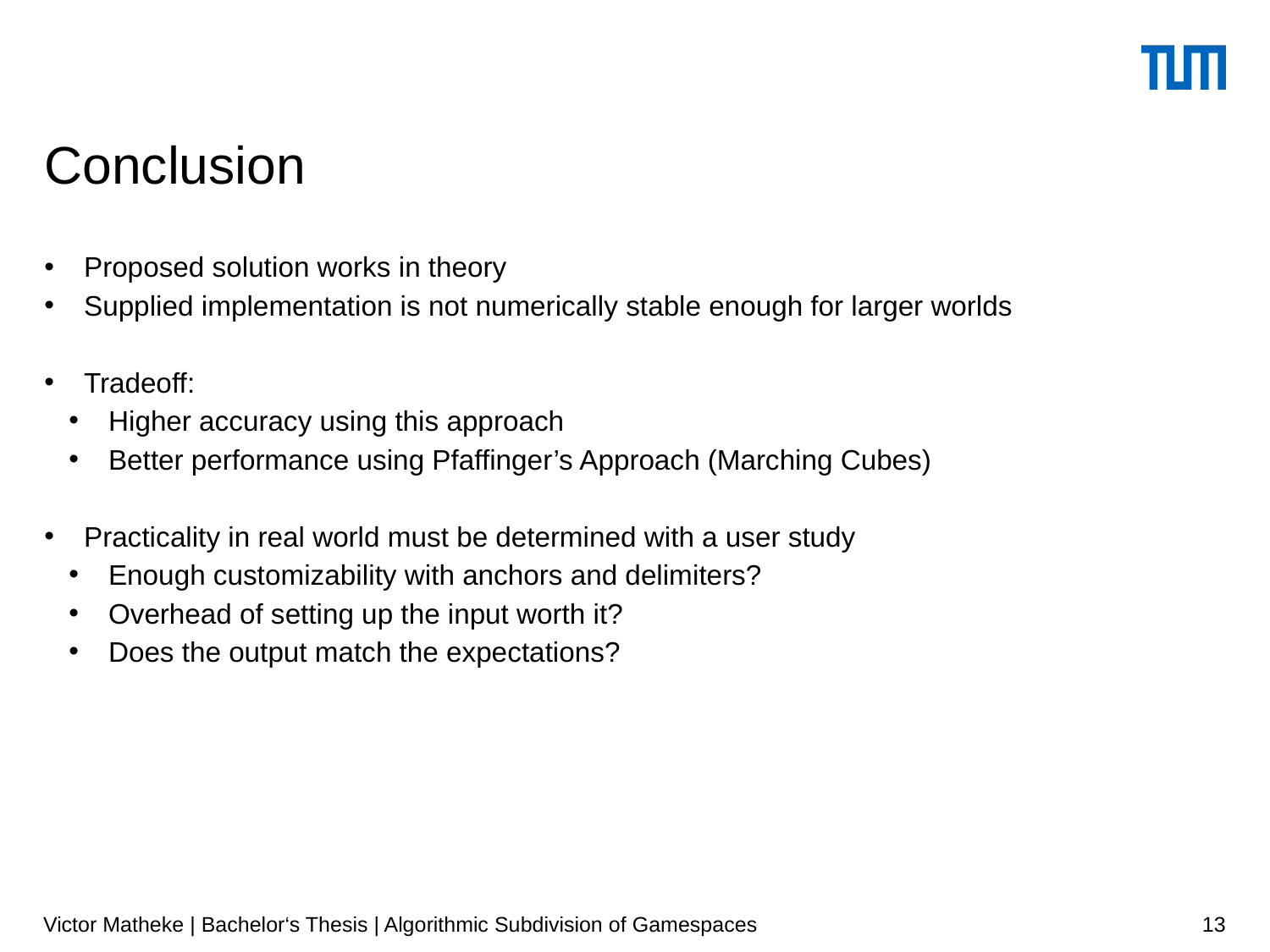

# Conclusion
Proposed solution works in theory
Supplied implementation is not numerically stable enough for larger worlds

Tradeoff:
Higher accuracy using this approach
Better performance using Pfaffinger’s Approach (Marching Cubes)

Practicality in real world must be determined with a user study
Enough customizability with anchors and delimiters?
Overhead of setting up the input worth it?
Does the output match the expectations?

Victor Matheke | Bachelor‘s Thesis | Algorithmic Subdivision of Gamespaces
13